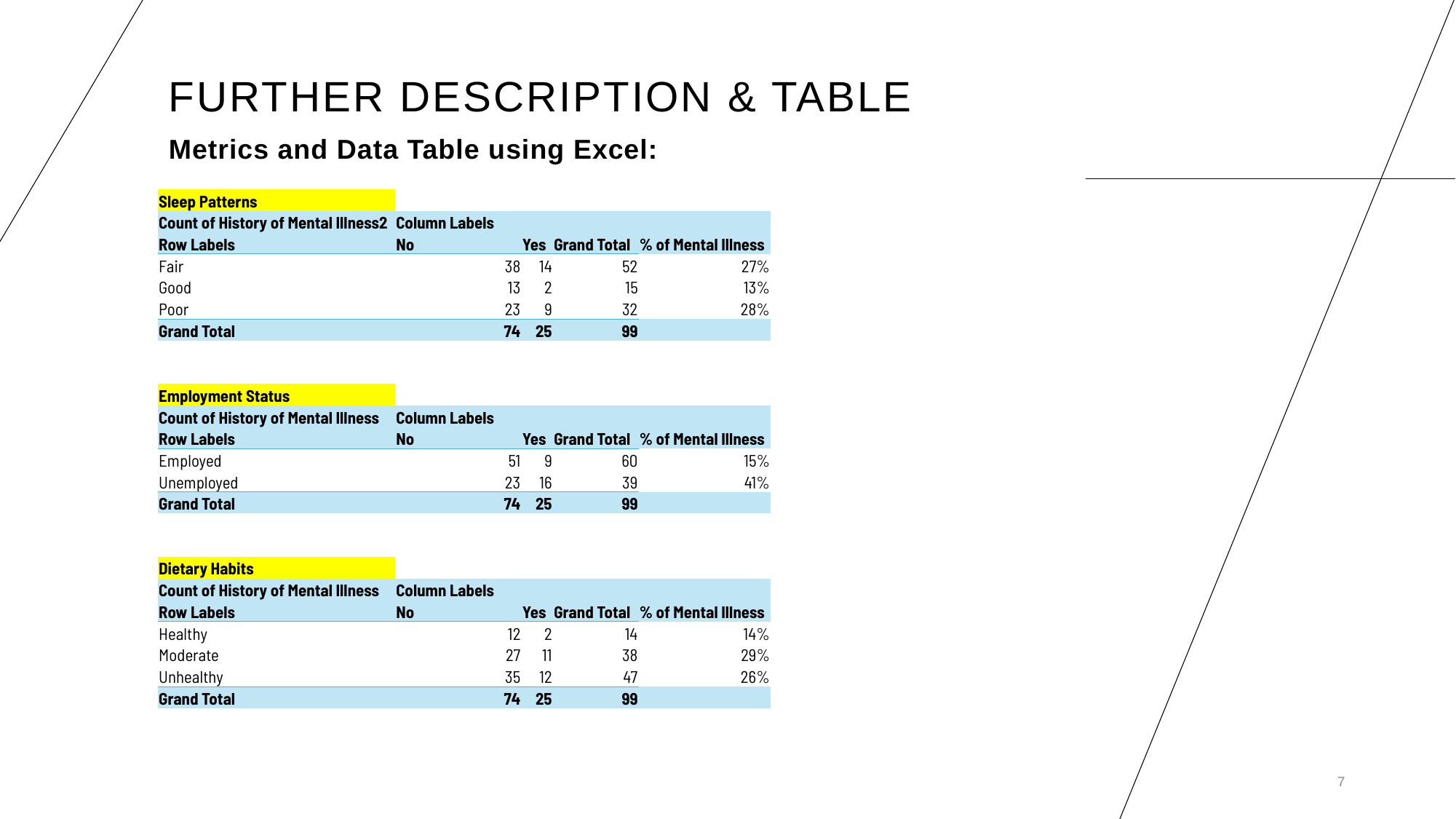

# Further description & Table
Metrics and Data Table using Excel:

| Sleep Patterns |  |  |  |  |
| --- | --- | --- | --- | --- |
| Count of History of Mental Illness2 | Column Labels |  |  |  |
| Row Labels | No | Yes | Grand Total | % of Mental Illness |
| Fair | 38 | 14 | 52 | 27% |
| Good | 13 | 2 | 15 | 13% |
| Poor | 23 | 9 | 32 | 28% |
| Grand Total | 74 | 25 | 99 |  |
|  |  |  |  |  |
|  |  |  |  |  |
| Employment Status |  |  |  |  |
| Count of History of Mental Illness | Column Labels |  |  |  |
| Row Labels | No | Yes | Grand Total | % of Mental Illness |
| Employed | 51 | 9 | 60 | 15% |
| Unemployed | 23 | 16 | 39 | 41% |
| Grand Total | 74 | 25 | 99 |  |
|  |  |  |  |  |
|  |  |  |  |  |
| Dietary Habits |  |  |  |  |
| Count of History of Mental Illness | Column Labels |  |  |  |
| Row Labels | No | Yes | Grand Total | % of Mental Illness |
| Healthy | 12 | 2 | 14 | 14% |
| Moderate | 27 | 11 | 38 | 29% |
| Unhealthy | 35 | 12 | 47 | 26% |
| Grand Total | 74 | 25 | 99 |  |
7